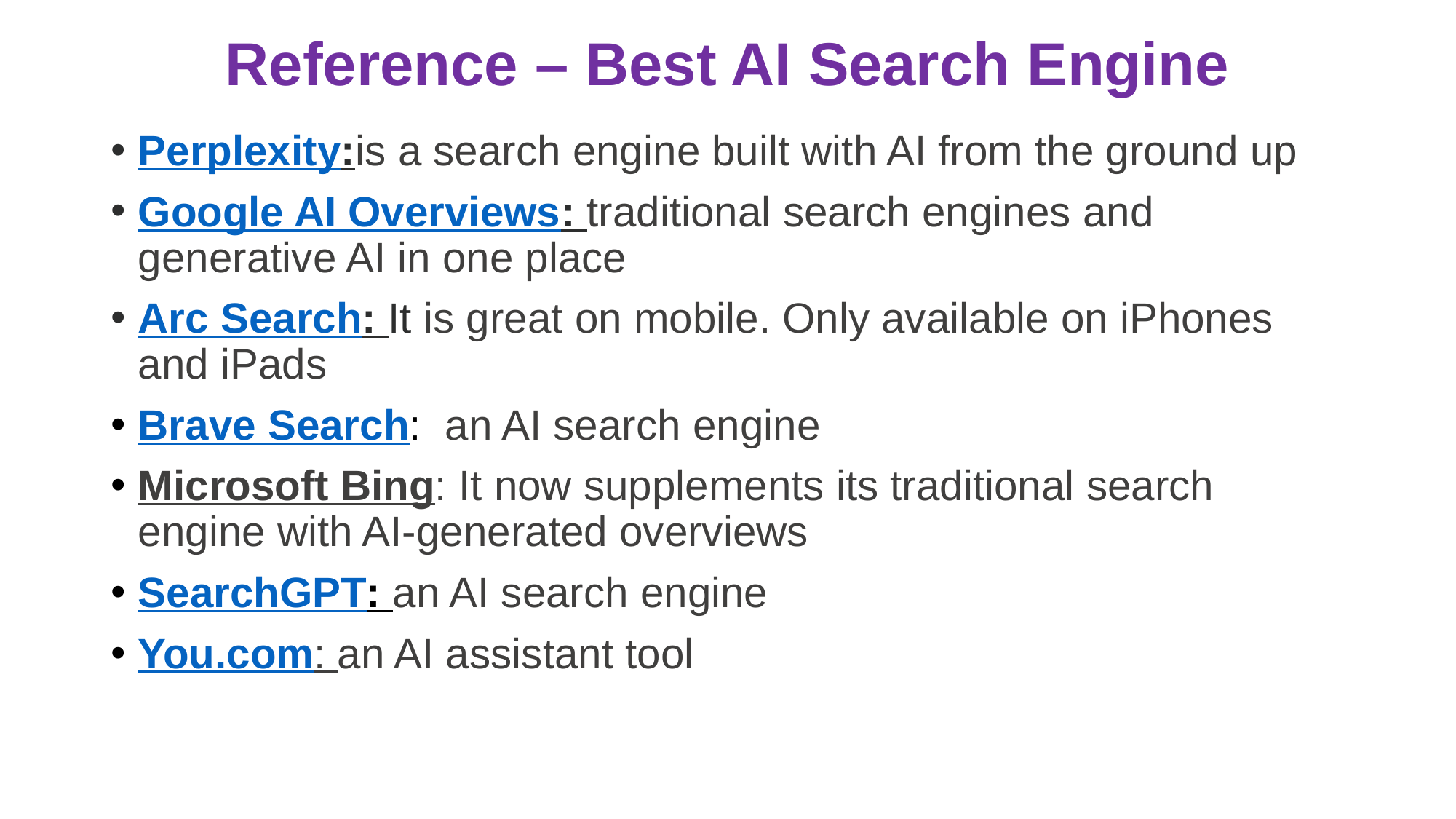

# Reference – Best AI Search Engine
Perplexity:is a search engine built with AI from the ground up
Google AI Overviews: traditional search engines and generative AI in one place
Arc Search: It is great on mobile. Only available on iPhones and iPads
Brave Search:  an AI search engine
Microsoft Bing: It now supplements its traditional search engine with AI-generated overviews
SearchGPT: an AI search engine
You.com: an AI assistant tool